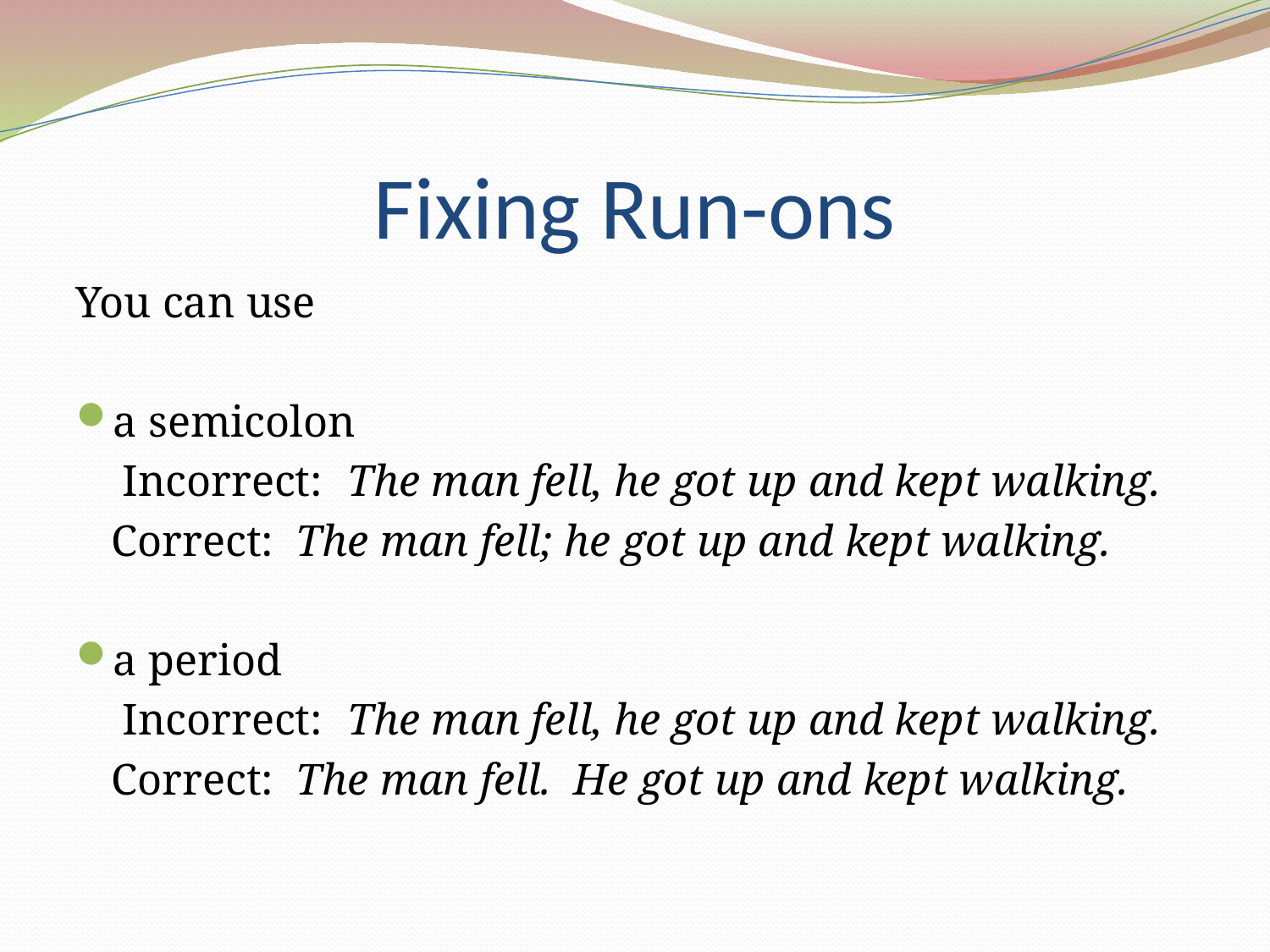

# Fixing Run-ons
You can use

a semicolon
	 Incorrect:	The man fell, he got up and kept walking.
	Correct:  The man fell; he got up and kept walking.

a period
	 Incorrect:	The man fell, he got up and kept walking.
	Correct:  The man fell.  He got up and kept walking.